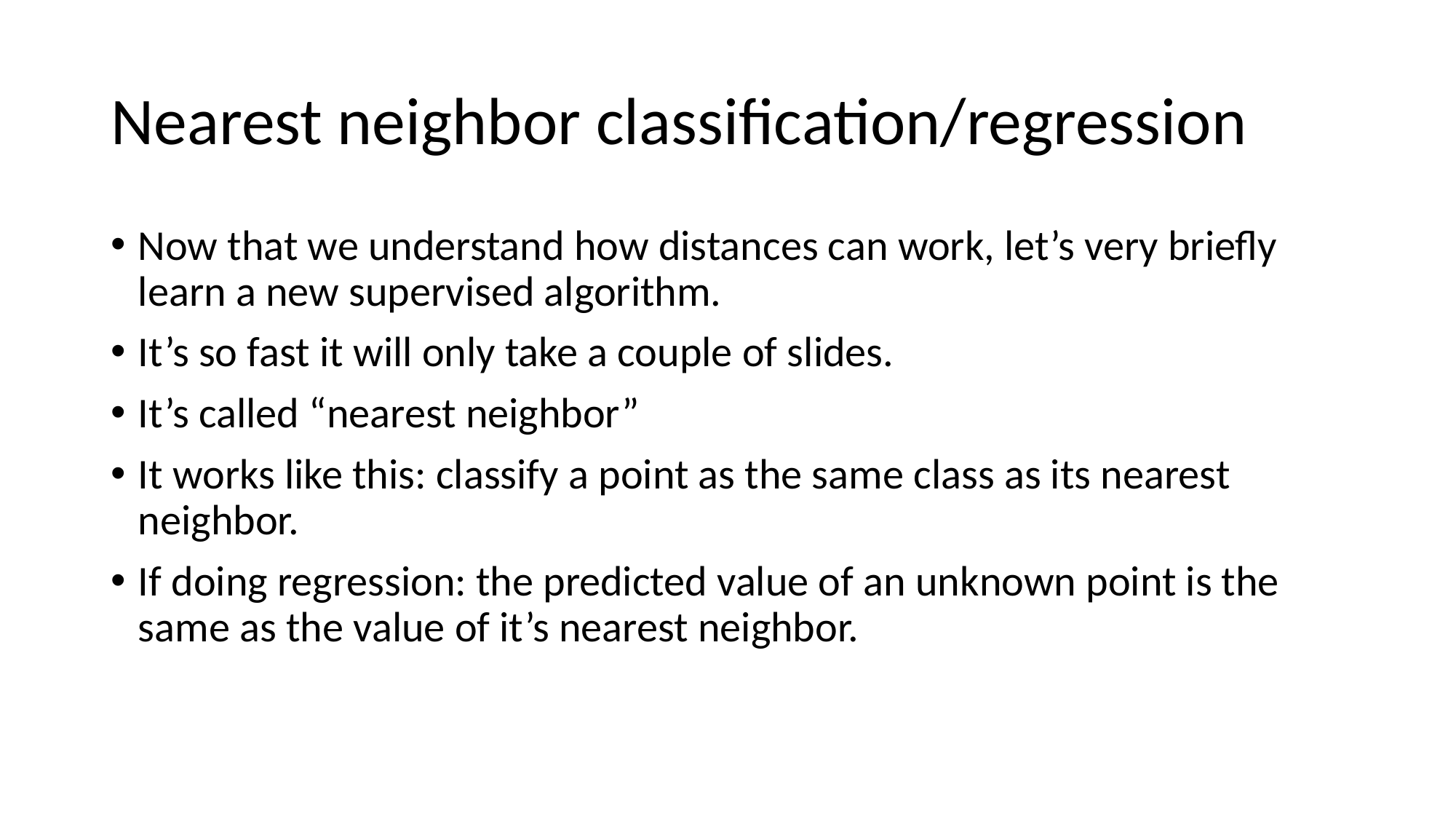

# Nearest neighbor classification/regression
Now that we understand how distances can work, let’s very briefly learn a new supervised algorithm.
It’s so fast it will only take a couple of slides.
It’s called “nearest neighbor”
It works like this: classify a point as the same class as its nearest neighbor.
If doing regression: the predicted value of an unknown point is the same as the value of it’s nearest neighbor.